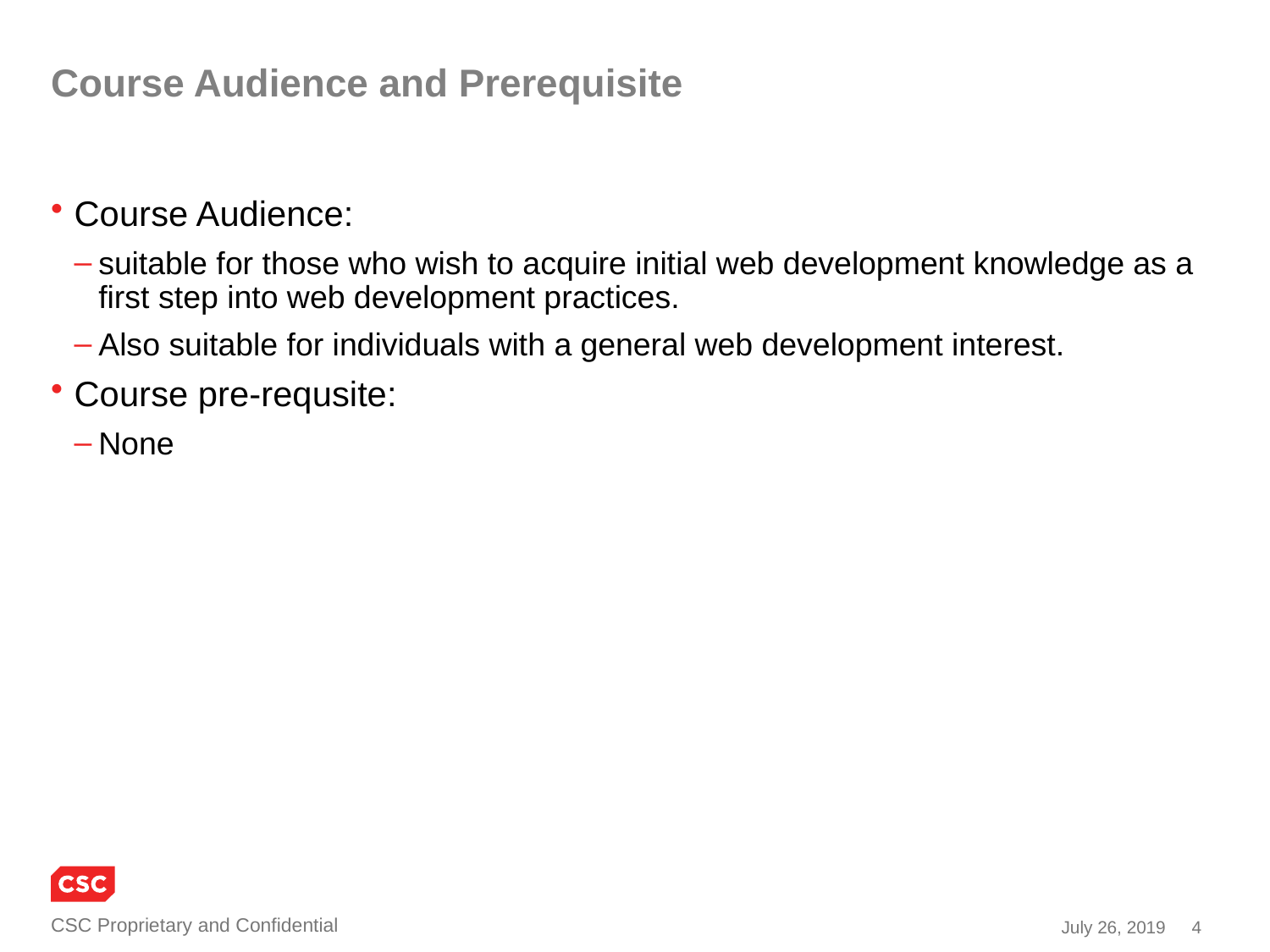

# Course Audience and Prerequisite
Course Audience:
suitable for those who wish to acquire initial web development knowledge as a first step into web development practices.
Also suitable for individuals with a general web development interest.
Course pre-requsite:
None